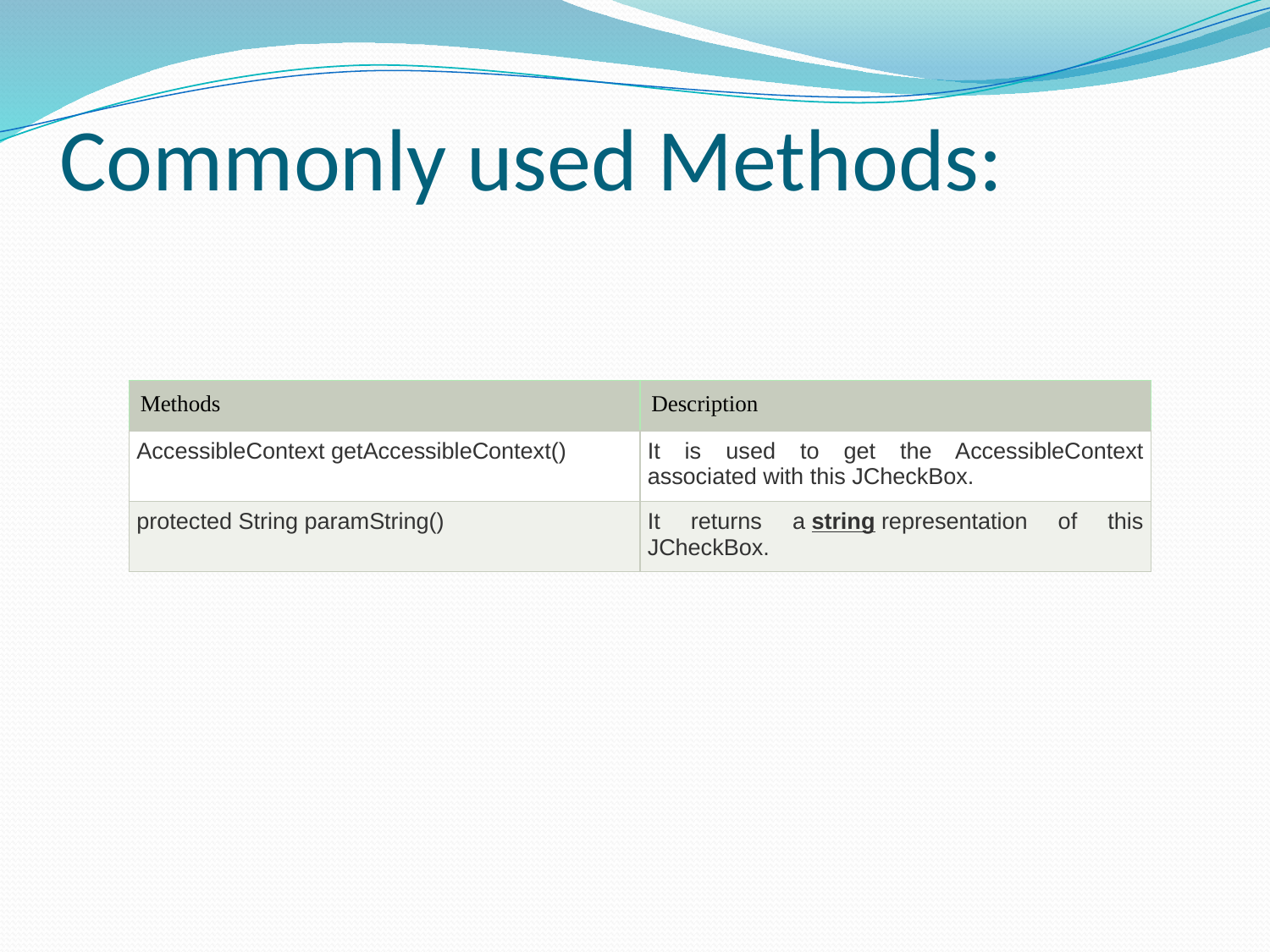

# Commonly used Methods:
| Methods | Description |
| --- | --- |
| AccessibleContext getAccessibleContext() | It is used to get the AccessibleContext associated with this JCheckBox. |
| protected String paramString() | It returns a string representation of this JCheckBox. |